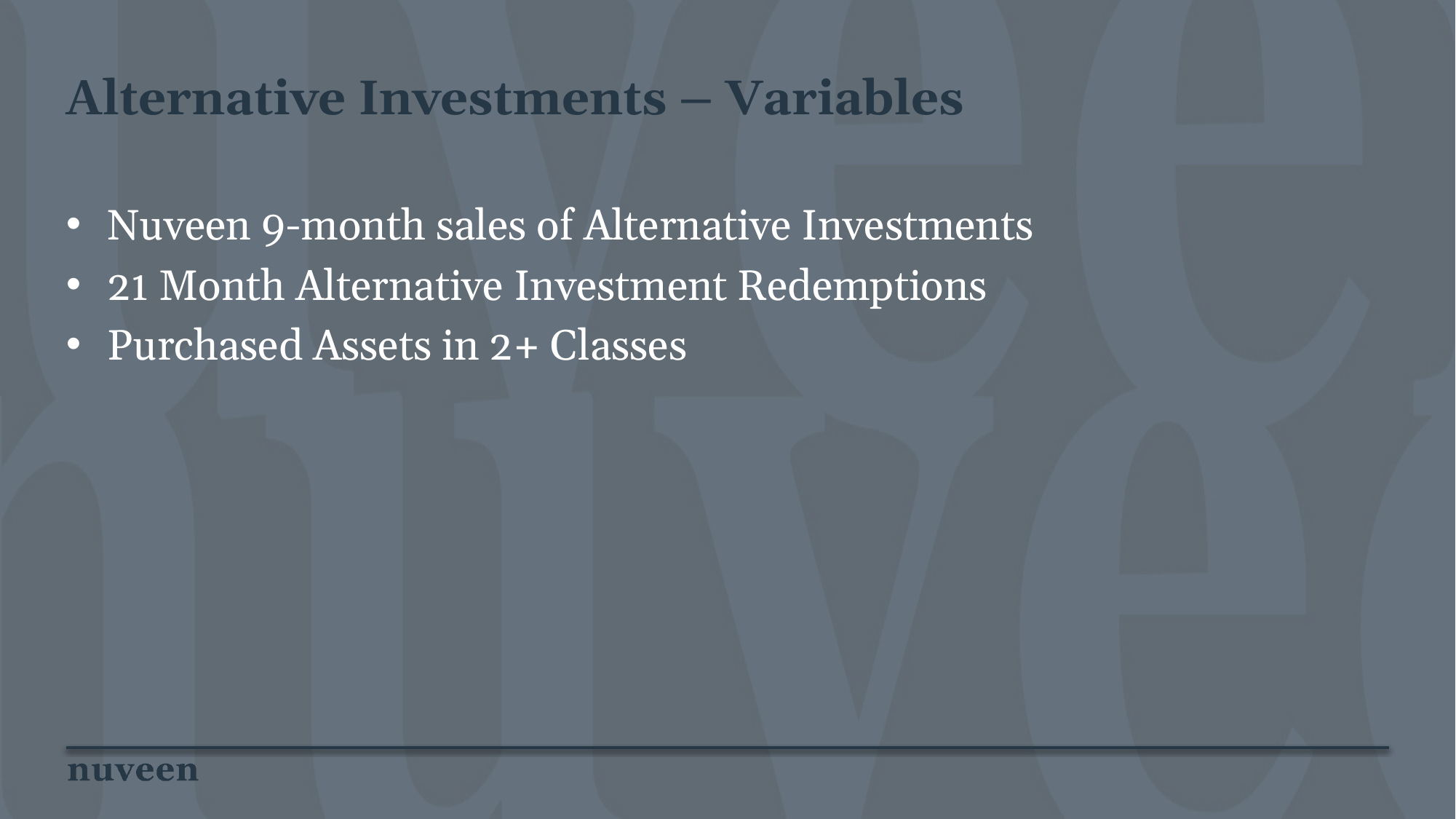

# Alternative Investments – Variables
Nuveen 9-month sales of Alternative Investments
21 Month Alternative Investment Redemptions
Purchased Assets in 2+ Classes